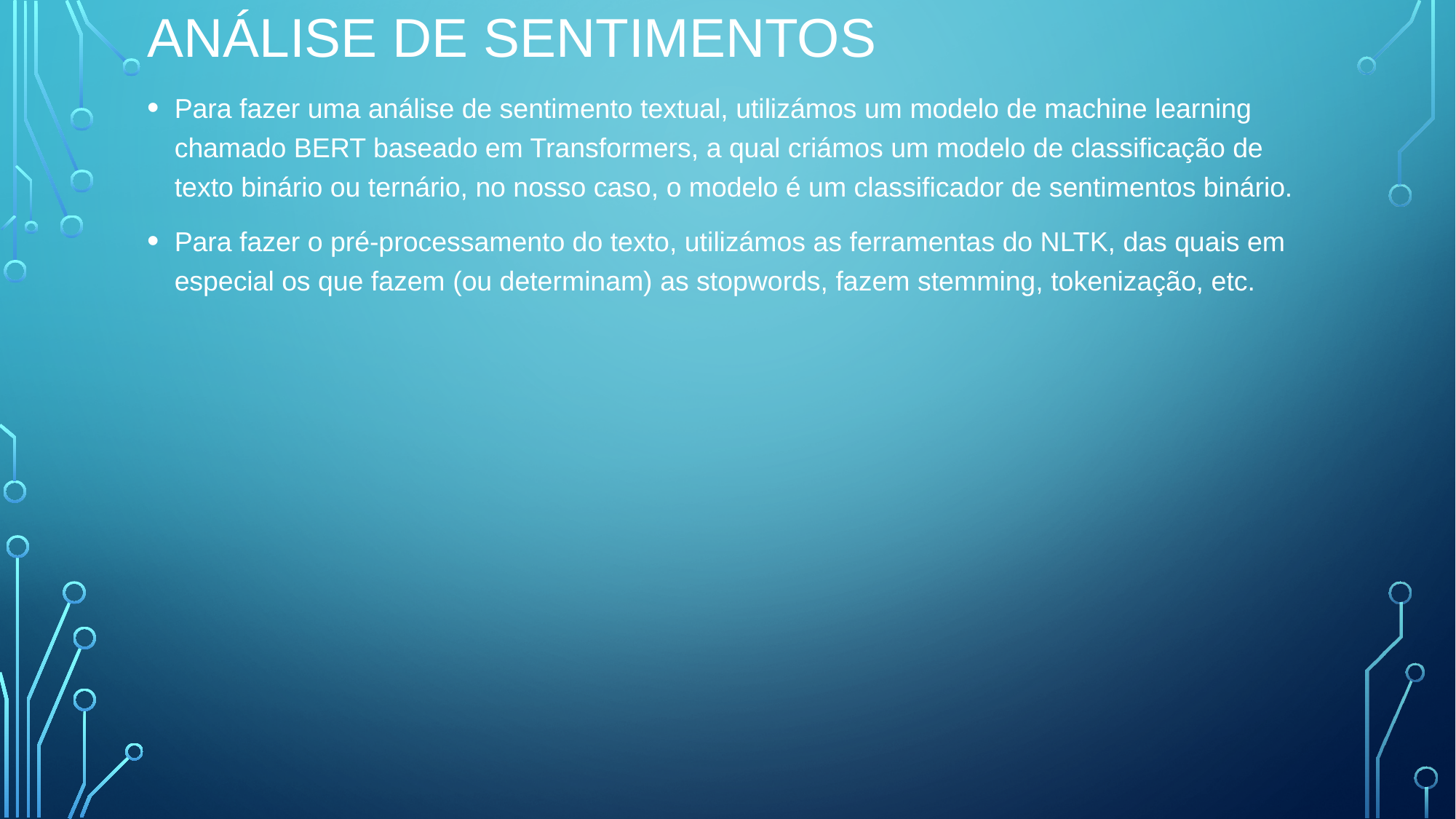

Análise de Sentimentos
Para fazer uma análise de sentimento textual, utilizámos um modelo de machine learning chamado BERT baseado em Transformers, a qual criámos um modelo de classificação de texto binário ou ternário, no nosso caso, o modelo é um classificador de sentimentos binário.
Para fazer o pré-processamento do texto, utilizámos as ferramentas do NLTK, das quais em especial os que fazem (ou determinam) as stopwords, fazem stemming, tokenização, etc.